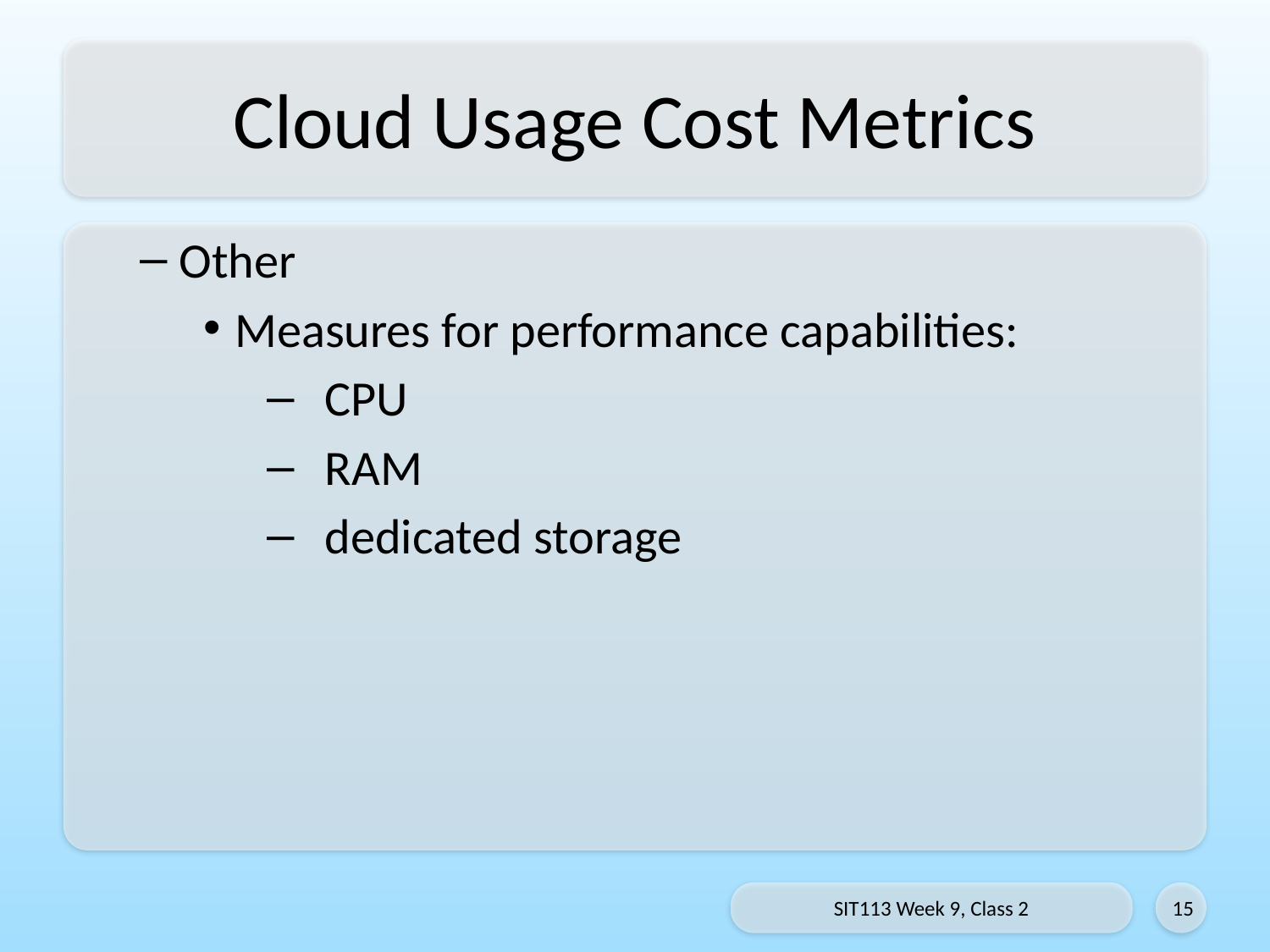

# Cloud Usage Cost Metrics
Other
Measures for performance capabilities:
CPU
RAM
dedicated storage
SIT113 Week 9, Class 2
15